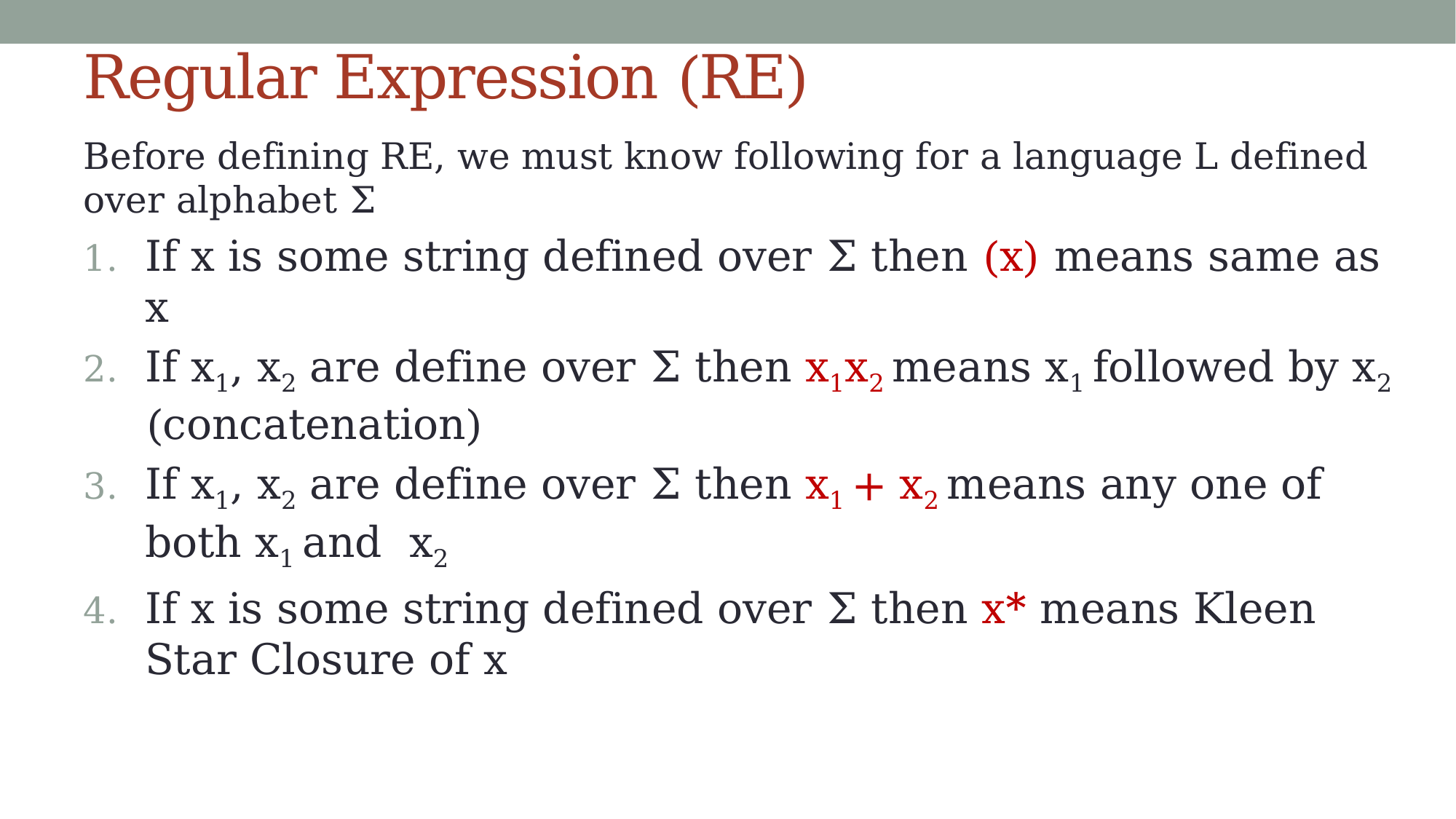

# Regular Expression (RE)
Before defining RE, we must know following for a language L defined over alphabet Σ
If x is some string defined over Σ then (x) means same as x
If x1, x2 are define over Σ then x1x2 means x1 followed by x2 (concatenation)
If x1, x2 are define over Σ then x1 + x2 means any one of both x1 and  x2
If x is some string defined over Σ then x* means Kleen Star Closure of x